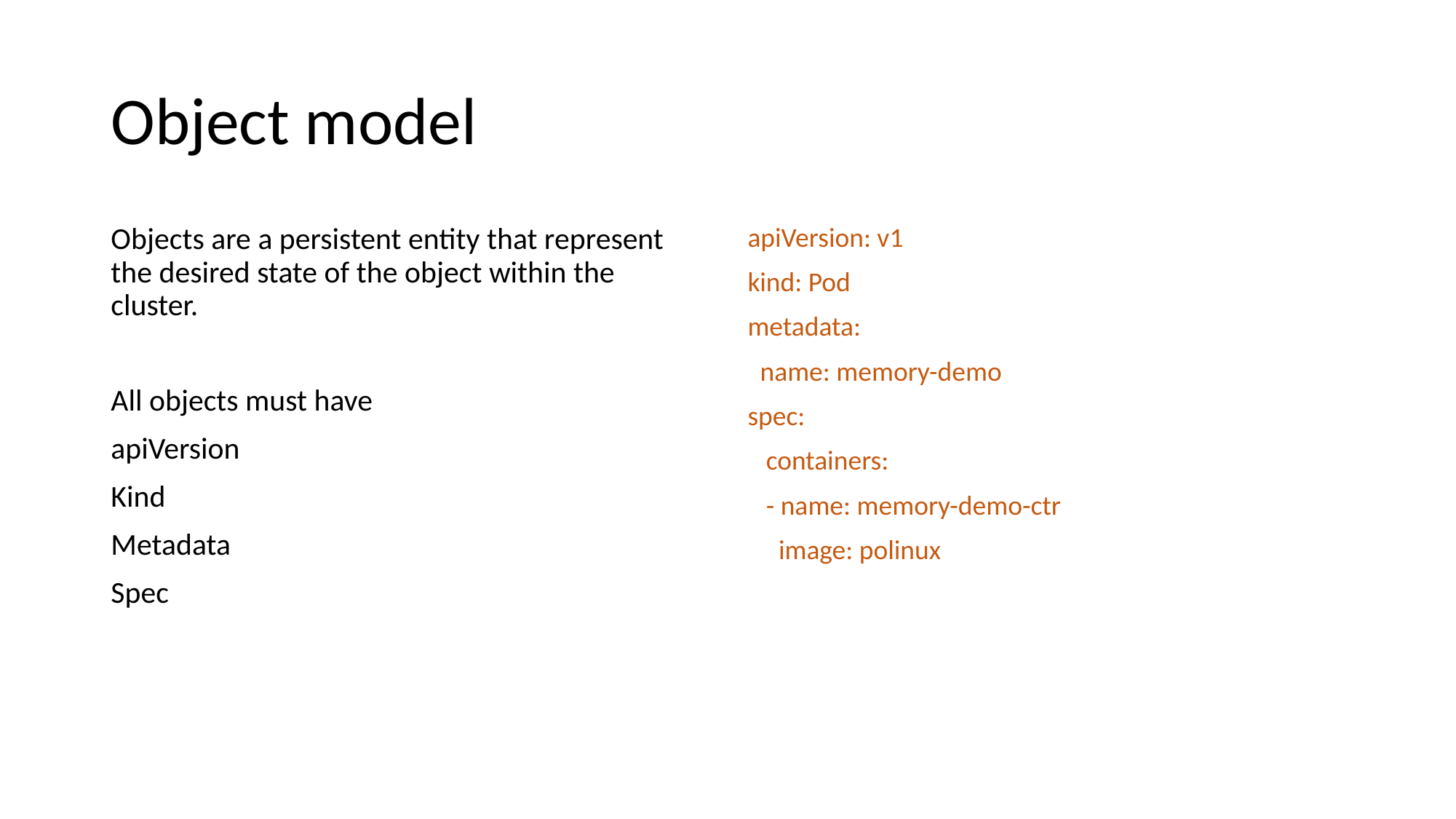

# Object model
Objects are a persistent entity that represent the desired state of the object within the cluster.

All objects must have
apiVersion
Kind
Metadata
Spec
apiVersion: v1
kind: Pod
metadata:
  name: memory-demo
spec:
   containers:
   - name: memory-demo-ctr
     image: polinux